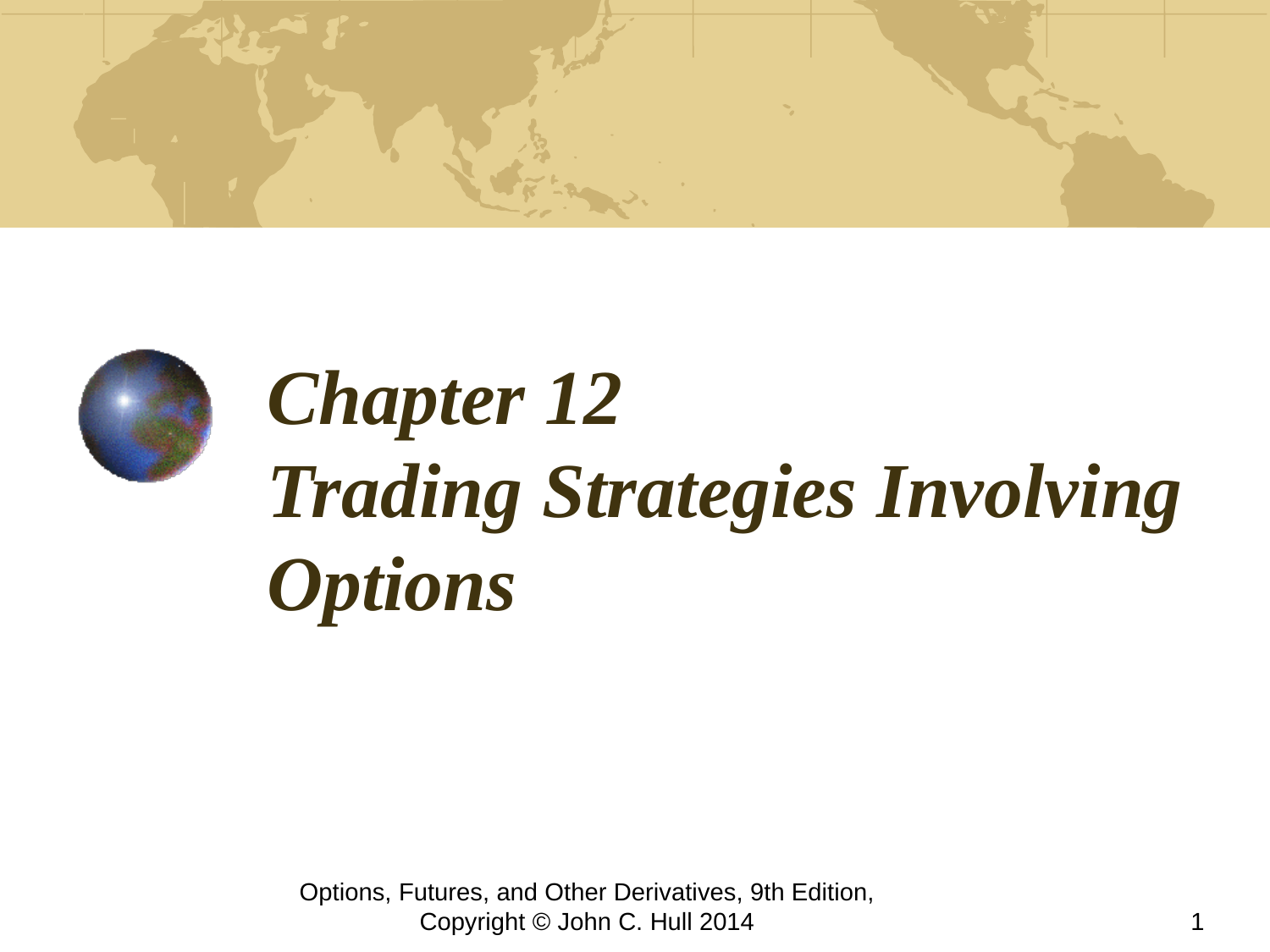

# Chapter 12 Trading Strategies Involving Options
Options, Futures, and Other Derivatives, 9th Edition, Copyright © John C. Hull 2014
1